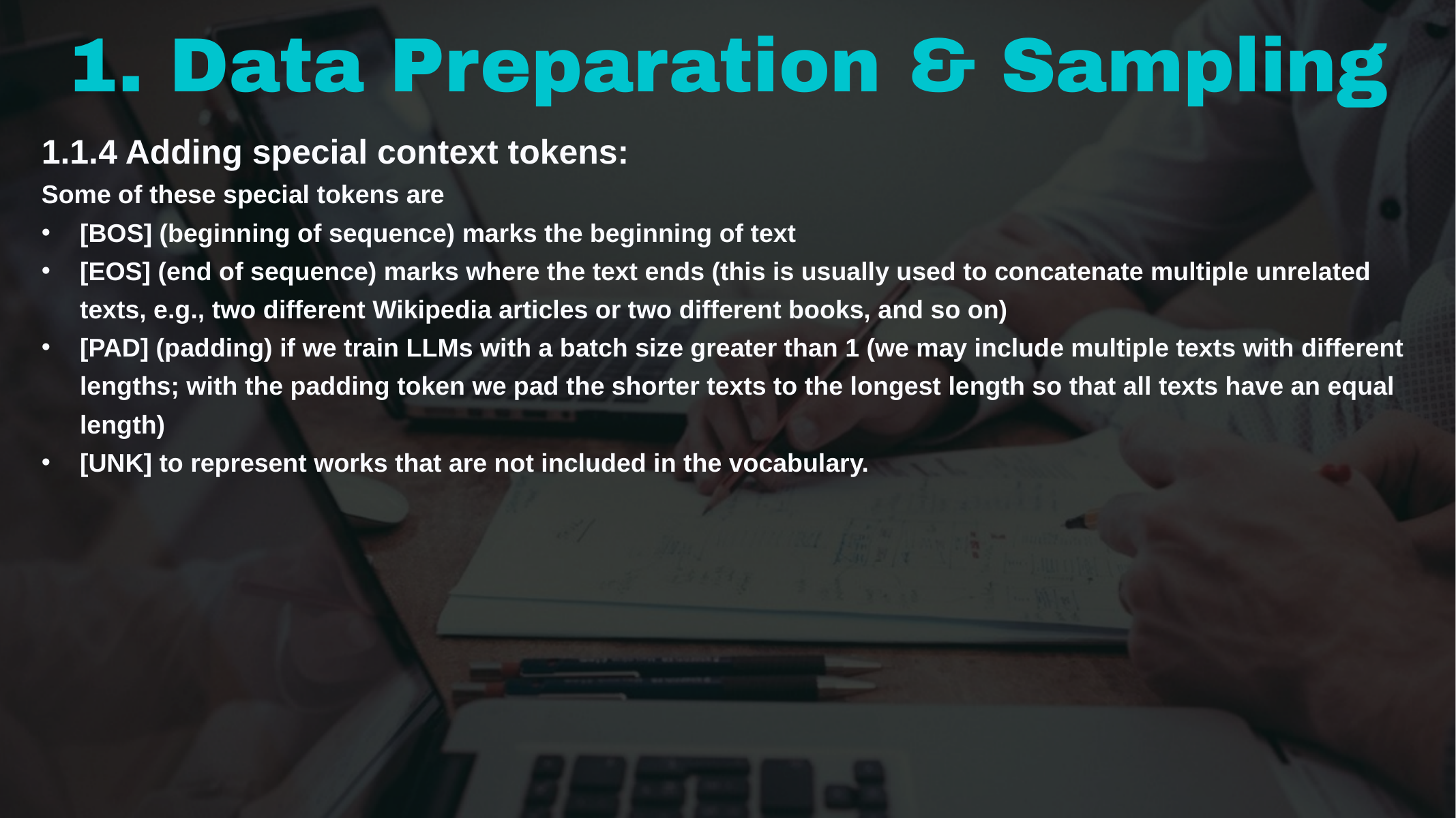

1. Data Preparation & Sampling
1.1.4 Adding special context tokens:
Some of these special tokens are
[BOS] (beginning of sequence) marks the beginning of text
[EOS] (end of sequence) marks where the text ends (this is usually used to concatenate multiple unrelated texts, e.g., two different Wikipedia articles or two different books, and so on)
[PAD] (padding) if we train LLMs with a batch size greater than 1 (we may include multiple texts with different lengths; with the padding token we pad the shorter texts to the longest length so that all texts have an equal length)
[UNK] to represent works that are not included in the vocabulary.